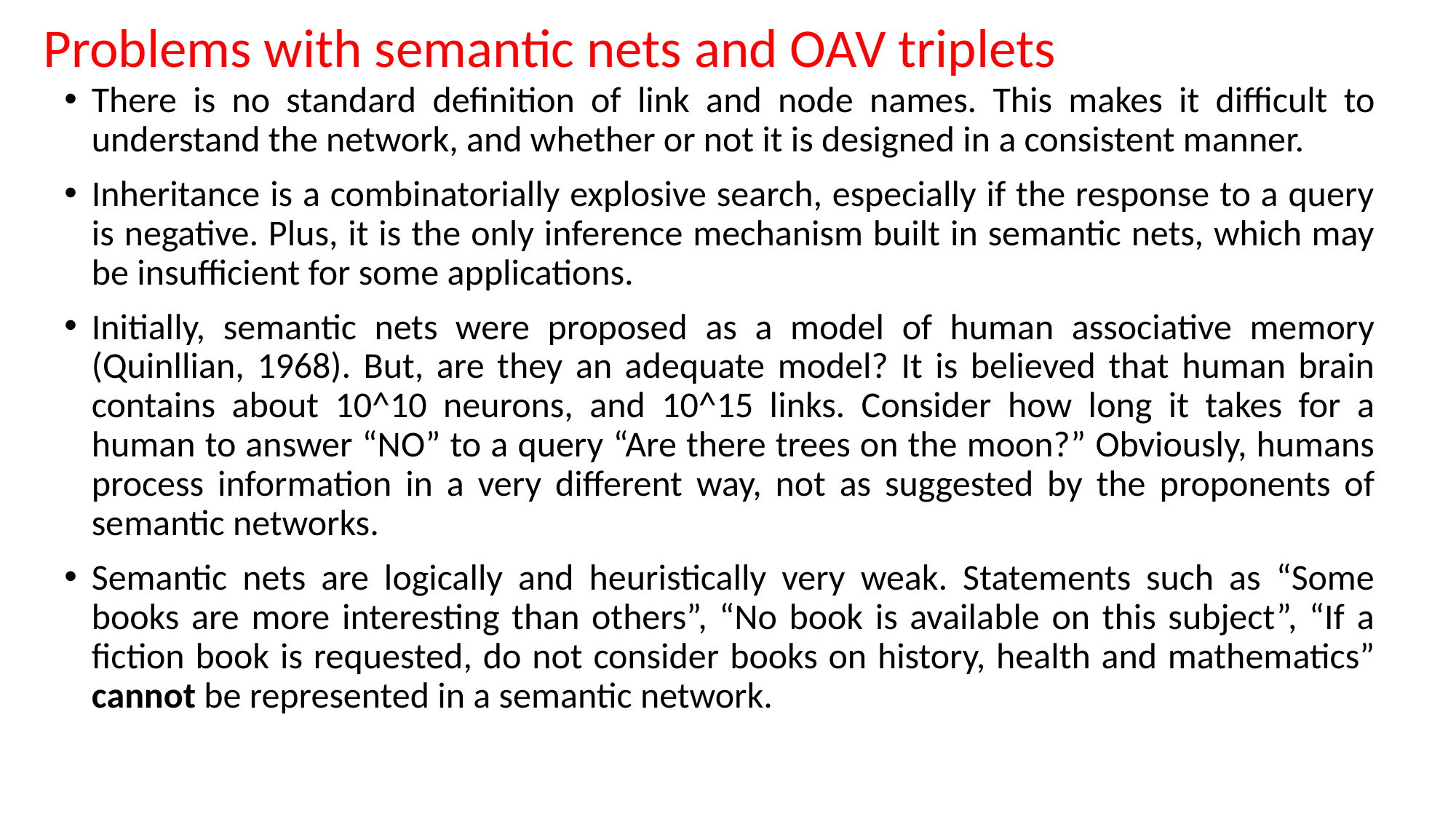

# Problems with semantic nets and OAV triplets
There is no standard definition of link and node names. This makes it difficult to understand the network, and whether or not it is designed in a consistent manner.
Inheritance is a combinatorially explosive search, especially if the response to a query is negative. Plus, it is the only inference mechanism built in semantic nets, which may be insufficient for some applications.
Initially, semantic nets were proposed as a model of human associative memory (Quinllian, 1968). But, are they an adequate model? It is believed that human brain contains about 10^10 neurons, and 10^15 links. Consider how long it takes for a human to answer “NO” to a query “Are there trees on the moon?” Obviously, humans process information in a very different way, not as suggested by the proponents of semantic networks.
Semantic nets are logically and heuristically very weak. Statements such as “Some books are more interesting than others”, “No book is available on this subject”, “If a fiction book is requested, do not consider books on history, health and mathematics” cannot be represented in a semantic network.